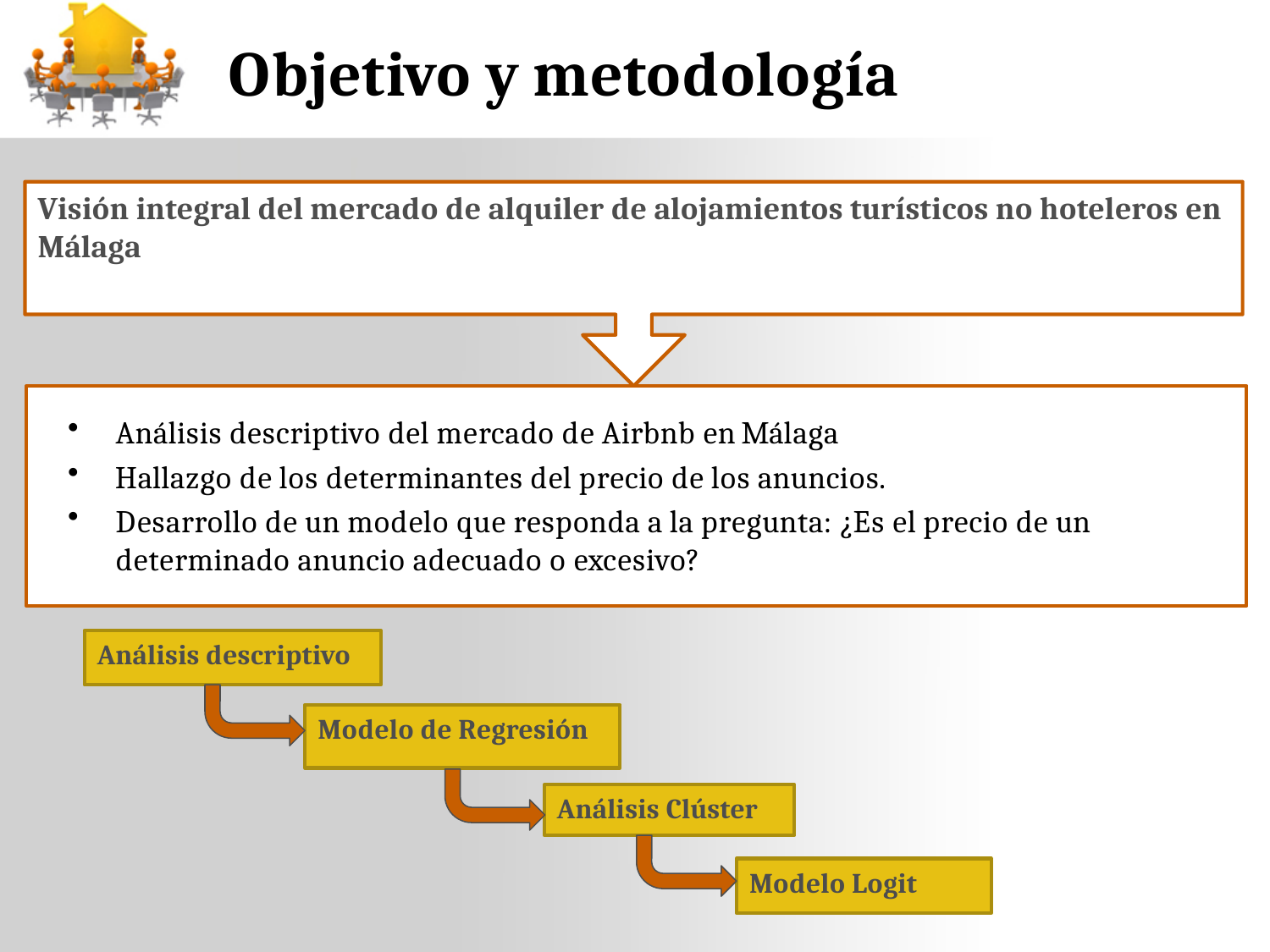

# Objetivo y metodología
Visión integral del mercado de alquiler de alojamientos turísticos no hoteleros en Málaga

Análisis descriptivo del mercado de Airbnb en Málaga
Hallazgo de los determinantes del precio de los anuncios.
Desarrollo de un modelo que responda a la pregunta: ¿Es el precio de un determinado anuncio adecuado o excesivo?
Análisis descriptivo

Modelo de Regresión

Análisis Clúster

Modelo Logit